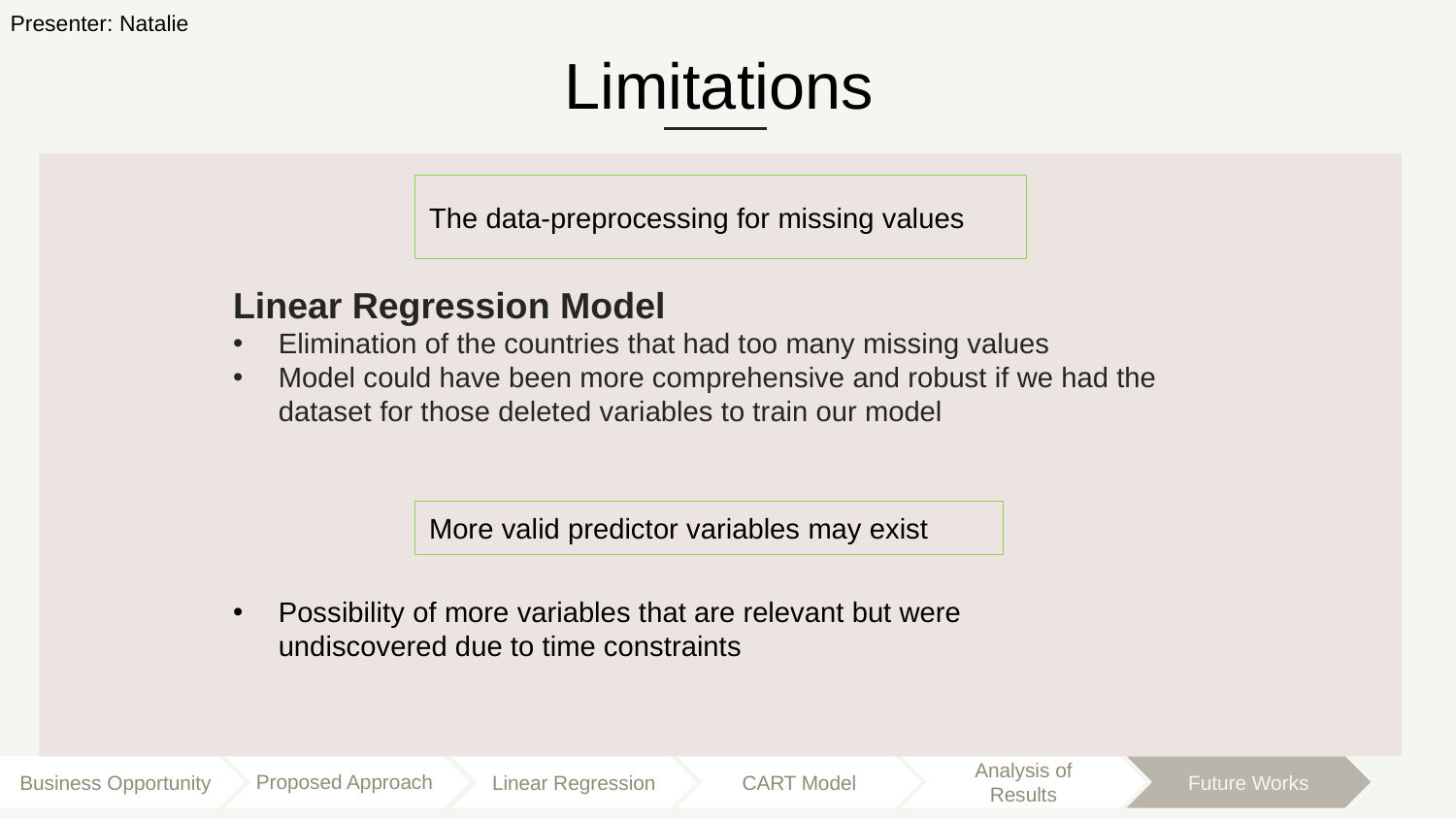

Presenter: Natalie
Limitations
The data-preprocessing for missing values
Linear Regression Model
Elimination of the countries that had too many missing values
Model could have been more comprehensive and robust if we had the dataset for those deleted variables to train our model

More valid predictor variables may exist
Possibility of more variables that are relevant but were undiscovered due to time constraints